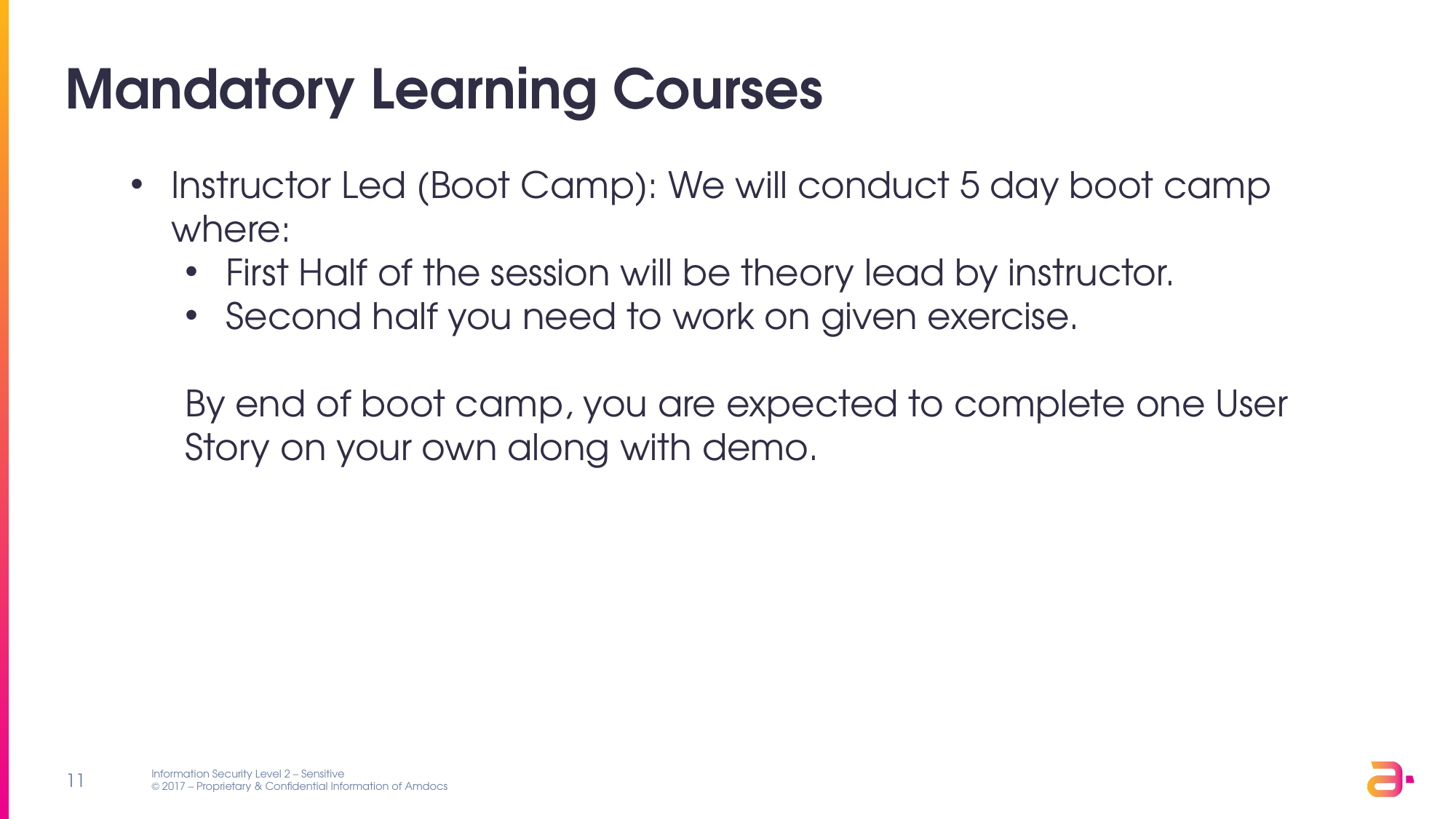

# Mandatory Learning Courses
Instructor Led (Boot Camp): We will conduct 5 day boot camp where:
First Half of the session will be theory lead by instructor.
Second half you need to work on given exercise.

By end of boot camp, you are expected to complete one User Story on your own along with demo.